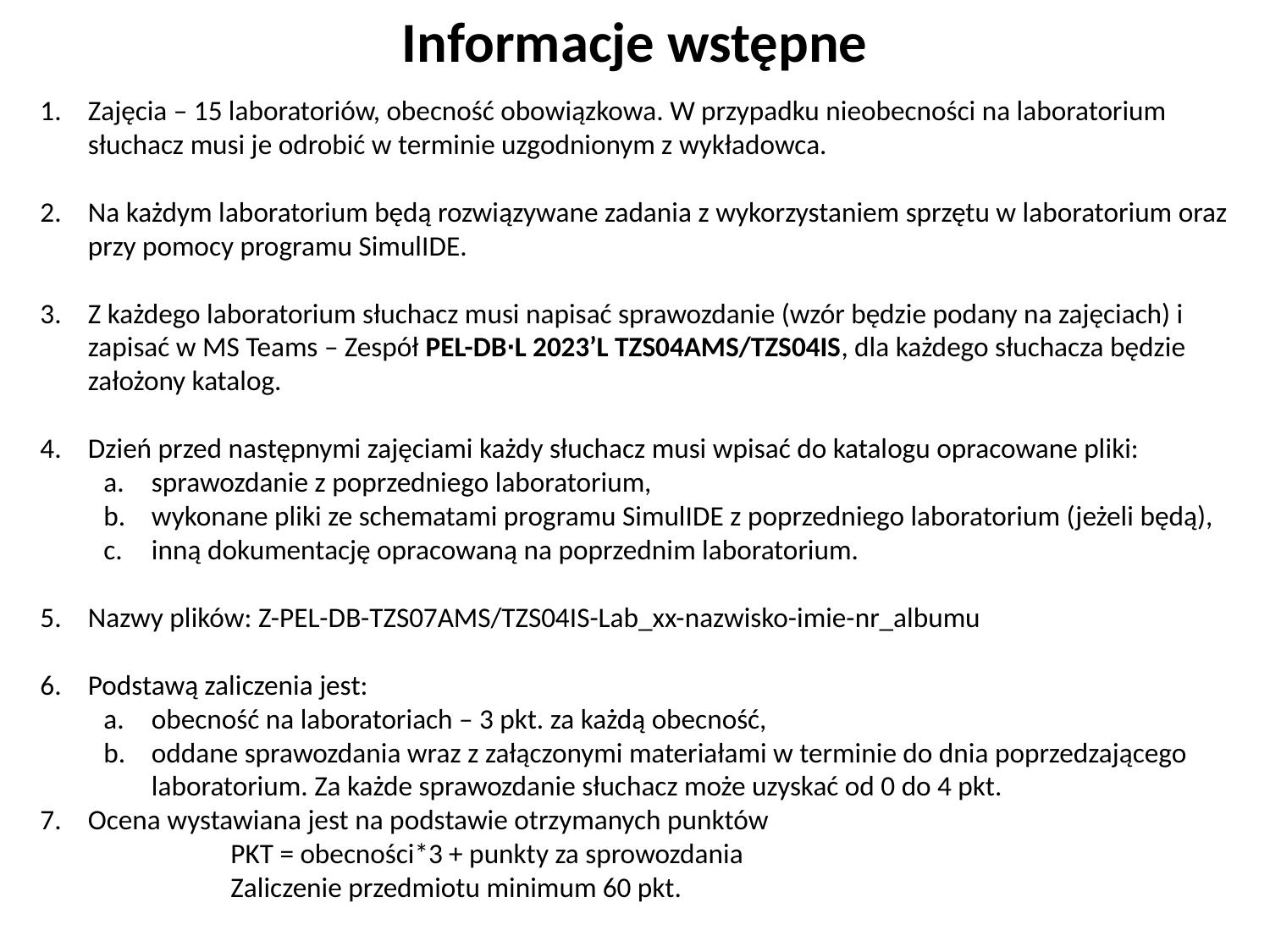

Informacje wstępne
Zajęcia – 15 laboratoriów, obecność obowiązkowa. W przypadku nieobecności na laboratorium słuchacz musi je odrobić w terminie uzgodnionym z wykładowca.

Na każdym laboratorium będą rozwiązywane zadania z wykorzystaniem sprzętu w laboratorium oraz przy pomocy programu SimulIDE.

Z każdego laboratorium słuchacz musi napisać sprawozdanie (wzór będzie podany na zajęciach) i zapisać w MS Teams – Zespół PEL-DB∙L 2023’L TZS04AMS/TZS04IS, dla każdego słuchacza będzie założony katalog.

Dzień przed następnymi zajęciami każdy słuchacz musi wpisać do katalogu opracowane pliki:
sprawozdanie z poprzedniego laboratorium,
wykonane pliki ze schematami programu SimulIDE z poprzedniego laboratorium (jeżeli będą),
inną dokumentację opracowaną na poprzednim laboratorium.

Nazwy plików: Z-PEL-DB-TZS07AMS/TZS04IS-Lab_xx-nazwisko-imie-nr_albumu

Podstawą zaliczenia jest:
obecność na laboratoriach – 3 pkt. za każdą obecność,
oddane sprawozdania wraz z załączonymi materiałami w terminie do dnia poprzedzającego laboratorium. Za każde sprawozdanie słuchacz może uzyskać od 0 do 4 pkt.
Ocena wystawiana jest na podstawie otrzymanych punktów
PKT = obecności*3 + punkty za sprowozdania
Zaliczenie przedmiotu minimum 60 pkt.